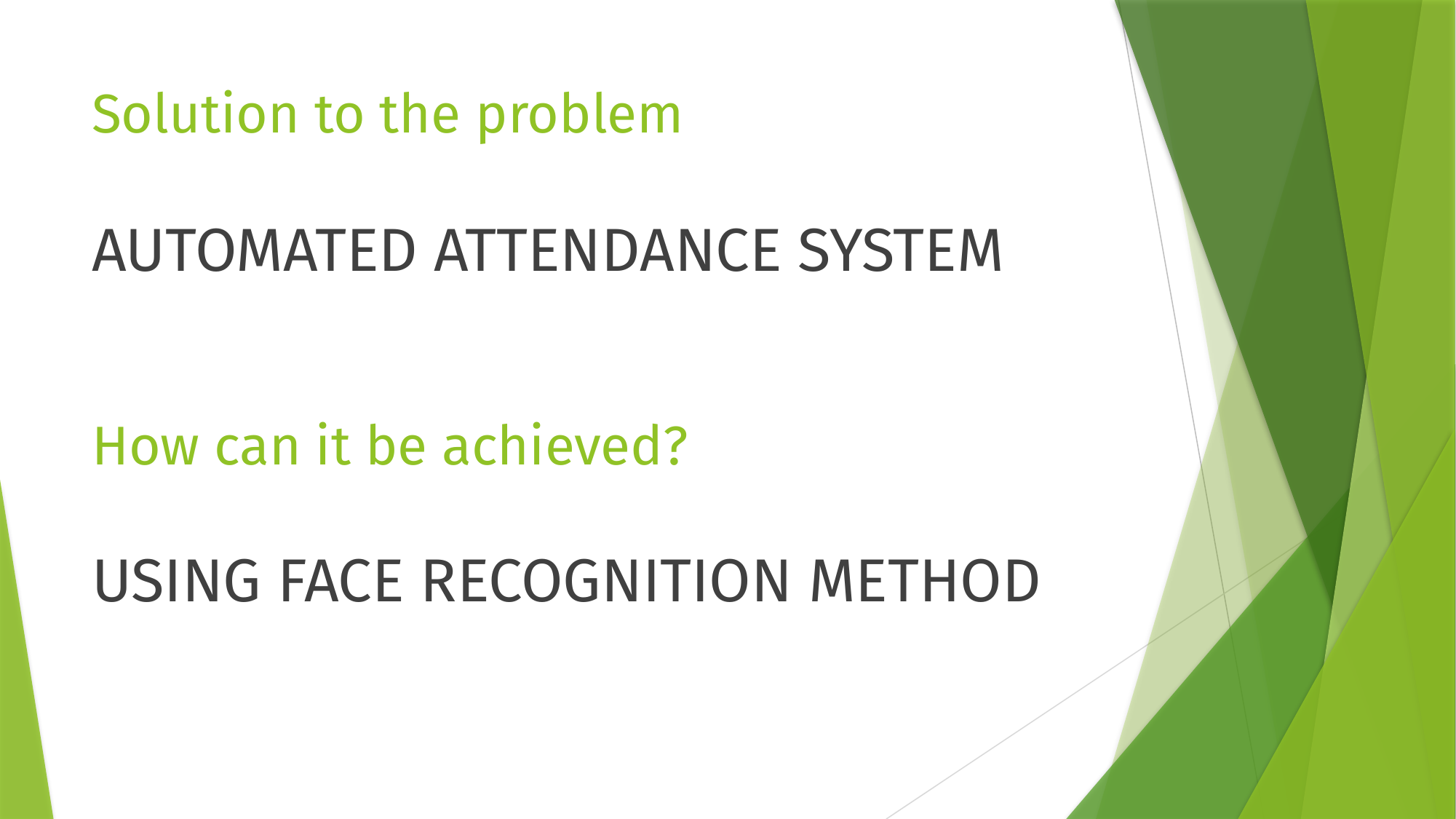

# Solution to the problem
AUTOMATED ATTENDANCE SYSTEM
How can it be achieved?
USING FACE RECOGNITION METHOD